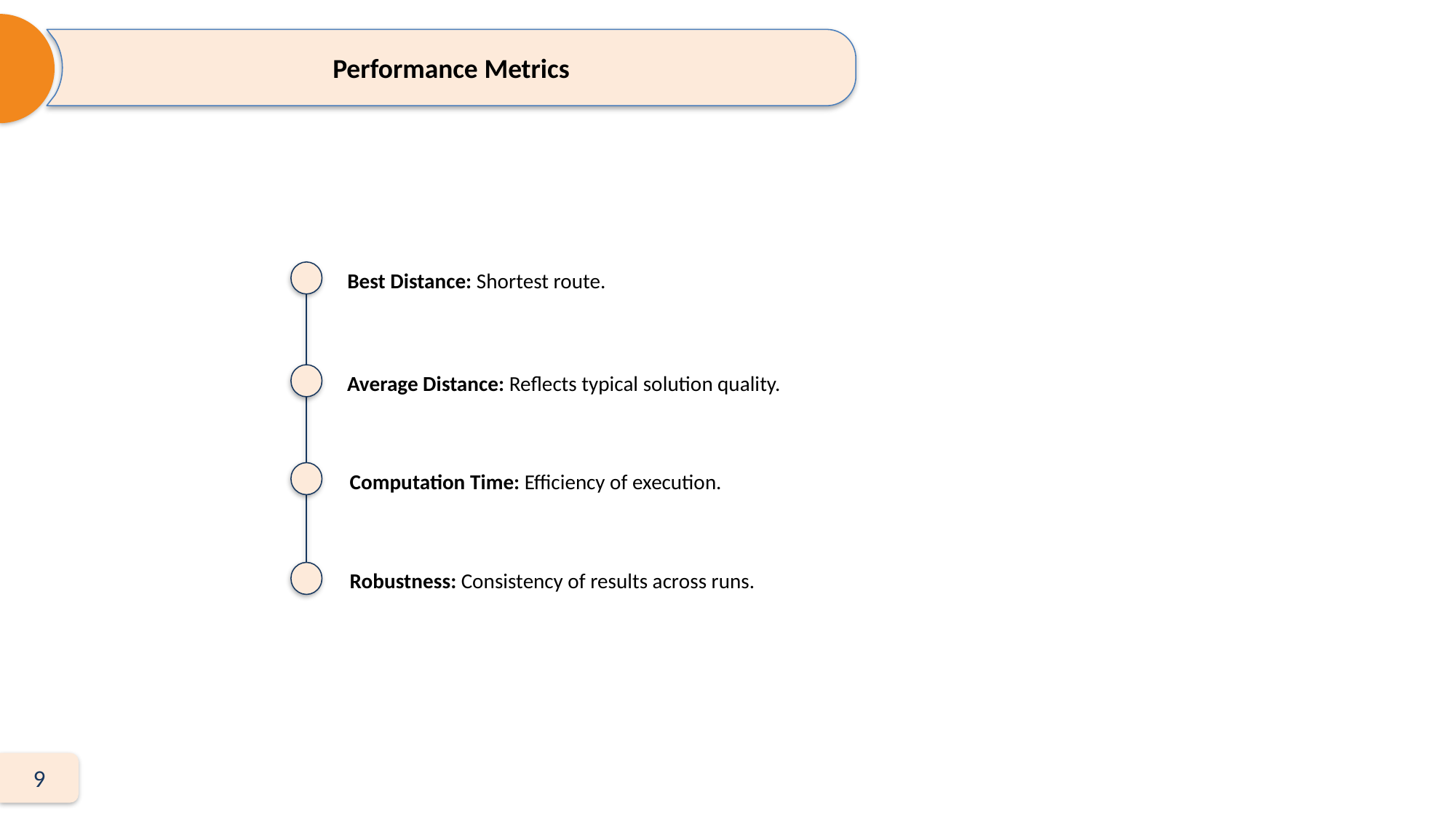

Performance Metrics

Best Distance: Shortest route.

Average Distance: Reflects typical solution quality.

Computation Time: Efficiency of execution.

Robustness: Consistency of results across runs.